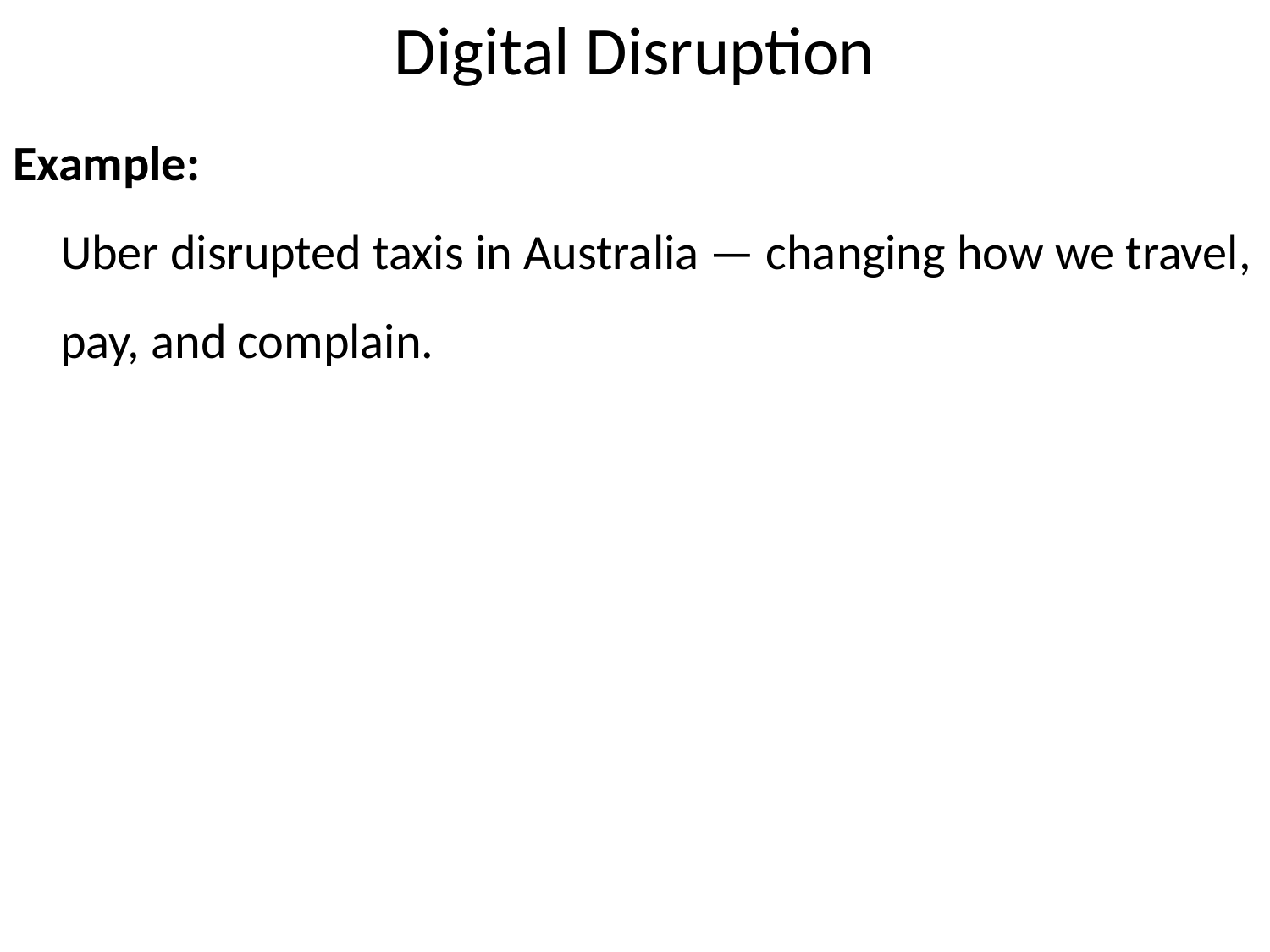

# Digital Disruption
Example:
Uber disrupted taxis in Australia — changing how we travel, pay, and complain.